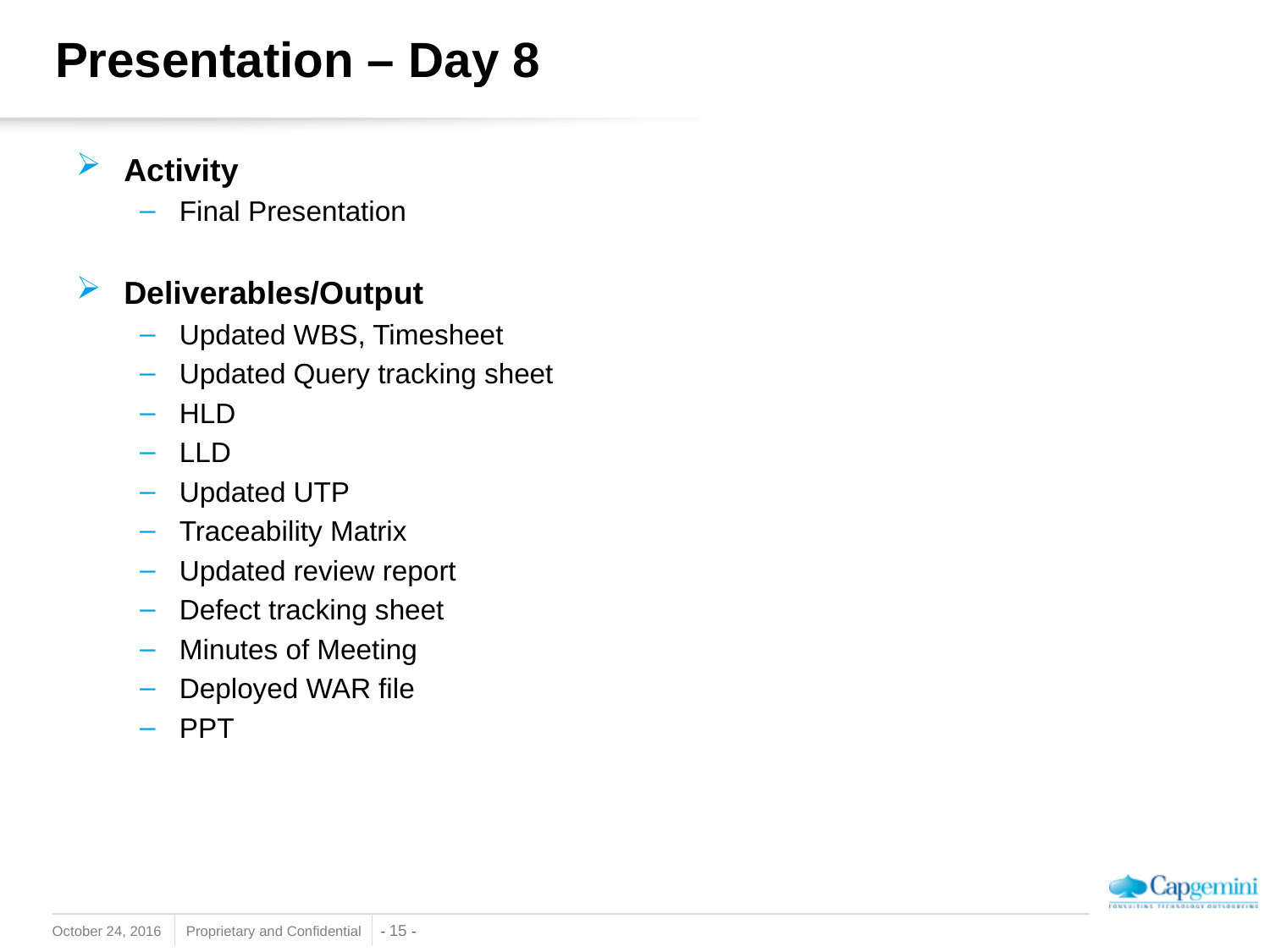

# Presentation – Day 8
Activity
Final Presentation

Deliverables/Output
Updated WBS, Timesheet
Updated Query tracking sheet
HLD
LLD
Updated UTP
Traceability Matrix
Updated review report
Defect tracking sheet
Minutes of Meeting
Deployed WAR file
PPT